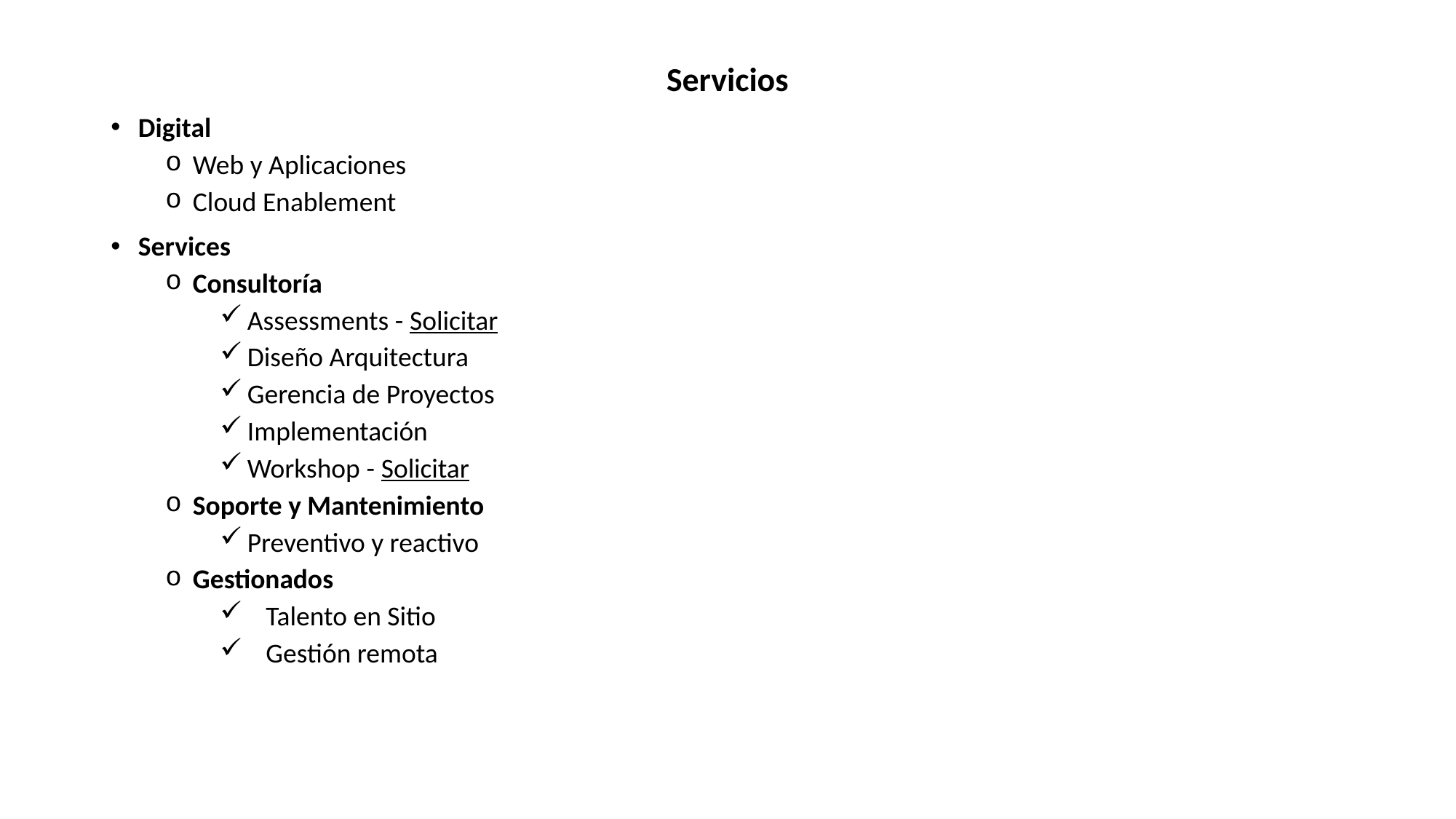

Servicios
Digital
Web y Aplicaciones
Cloud Enablement
Services
Consultoría
Assessments - Solicitar
Diseño Arquitectura
Gerencia de Proyectos
Implementación
Workshop - Solicitar
Soporte y Mantenimiento
Preventivo y reactivo
Gestionados
   Talento en Sitio
   Gestión remota